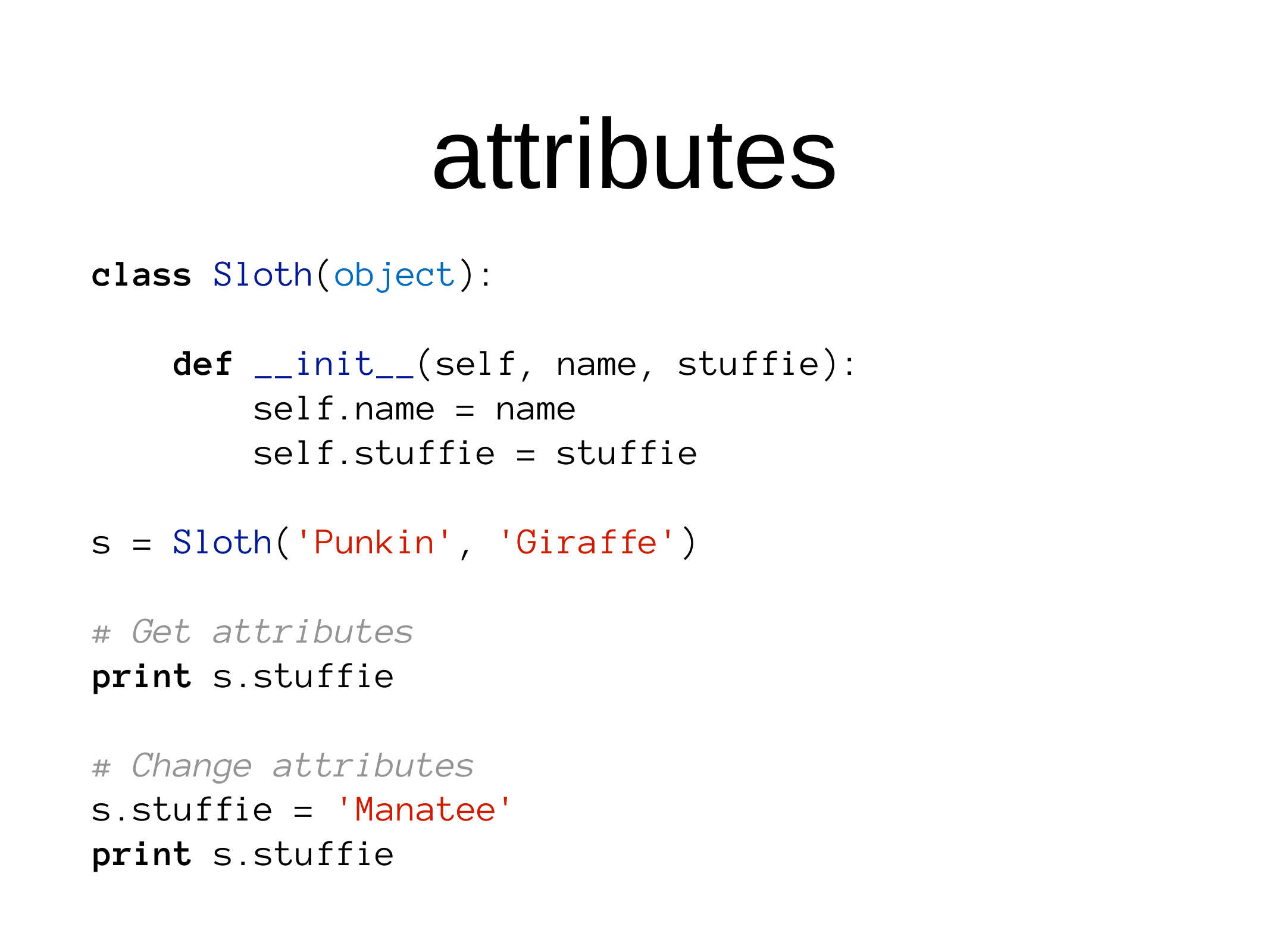

# attributes
class Sloth(object):

    def __init__(self, name, stuffie):
        self.name = name
        self.stuffie = stuffie

s = Sloth('Punkin', 'Giraffe')

# Get attributes
print s.stuffie

# Change attributes
s.stuffie = 'Manatee'
print s.stuffie